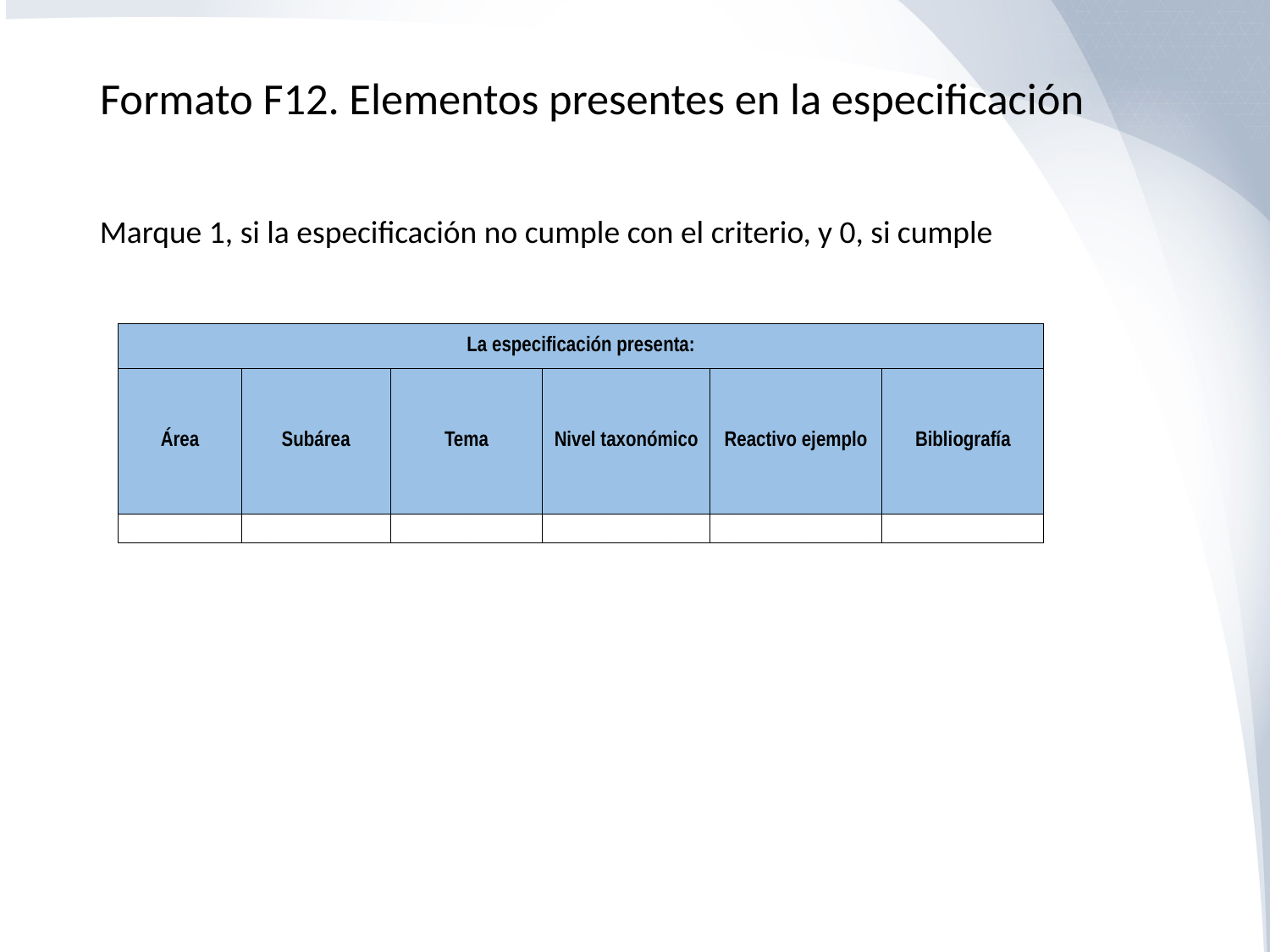

# Formato F12. Elementos presentes en la especificación
Marque 1, si la especificación no cumple con el criterio, y 0, si cumple
| La especificación presenta: |  |  |  |  |  |
| --- | --- | --- | --- | --- | --- |
| Área | Subárea | Tema | Nivel taxonómico | Reactivo ejemplo | Bibliografía |
|  |  |  |  |  |  |